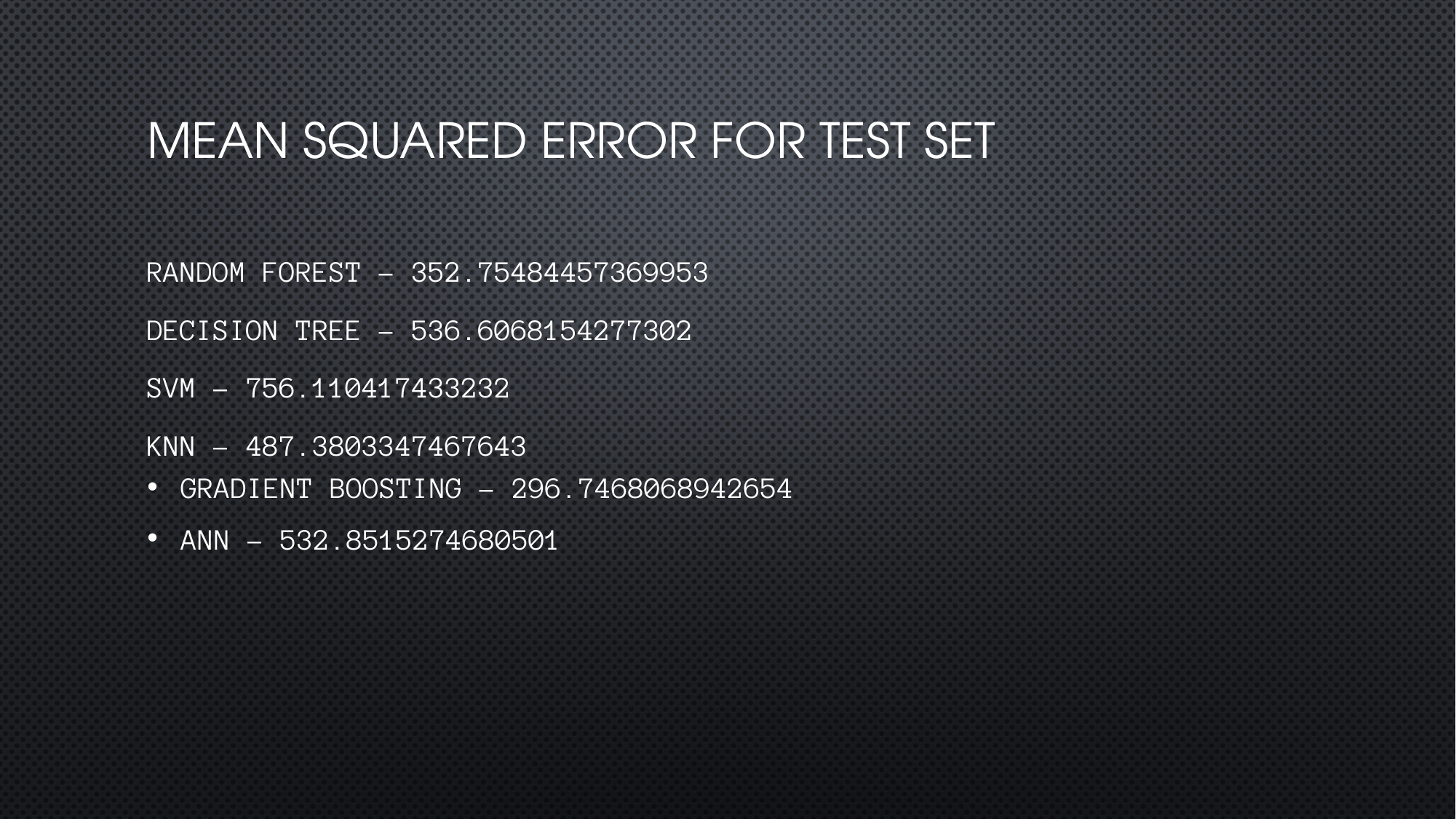

# Mean squared error for test set
RANDOM FOREST - 352.75484457369953
DECISION TREE - 536.6068154277302
SVM - 756.110417433232
KNN - 487.3803347467643
GRADIENT BOOSTING - 296.7468068942654
ANN - 532.8515274680501